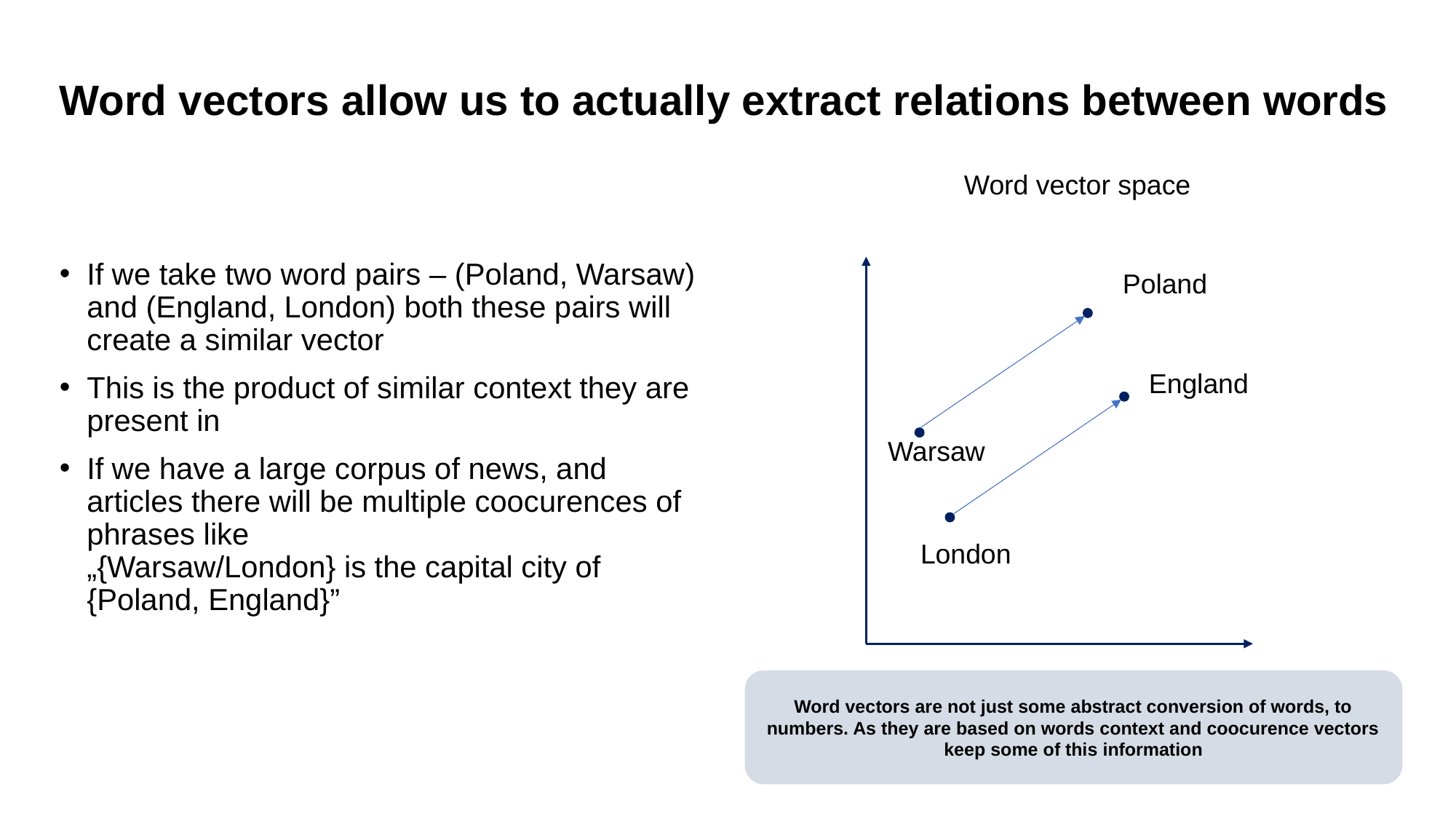

Word vectors allow us to actually extract relations between words
Word vector space
If we take two word pairs – (Poland, Warsaw) and (England, London) both these pairs will create a similar vector
This is the product of similar context they are present in
If we have a large corpus of news, and articles there will be multiple coocurences of phrases like
„{Warsaw/London} is the capital city of {Poland, England}”

Poland

England

Warsaw

London
Word vectors are not just some abstract conversion of words, to numbers. As they are based on words context and coocurence vectors keep some of this information